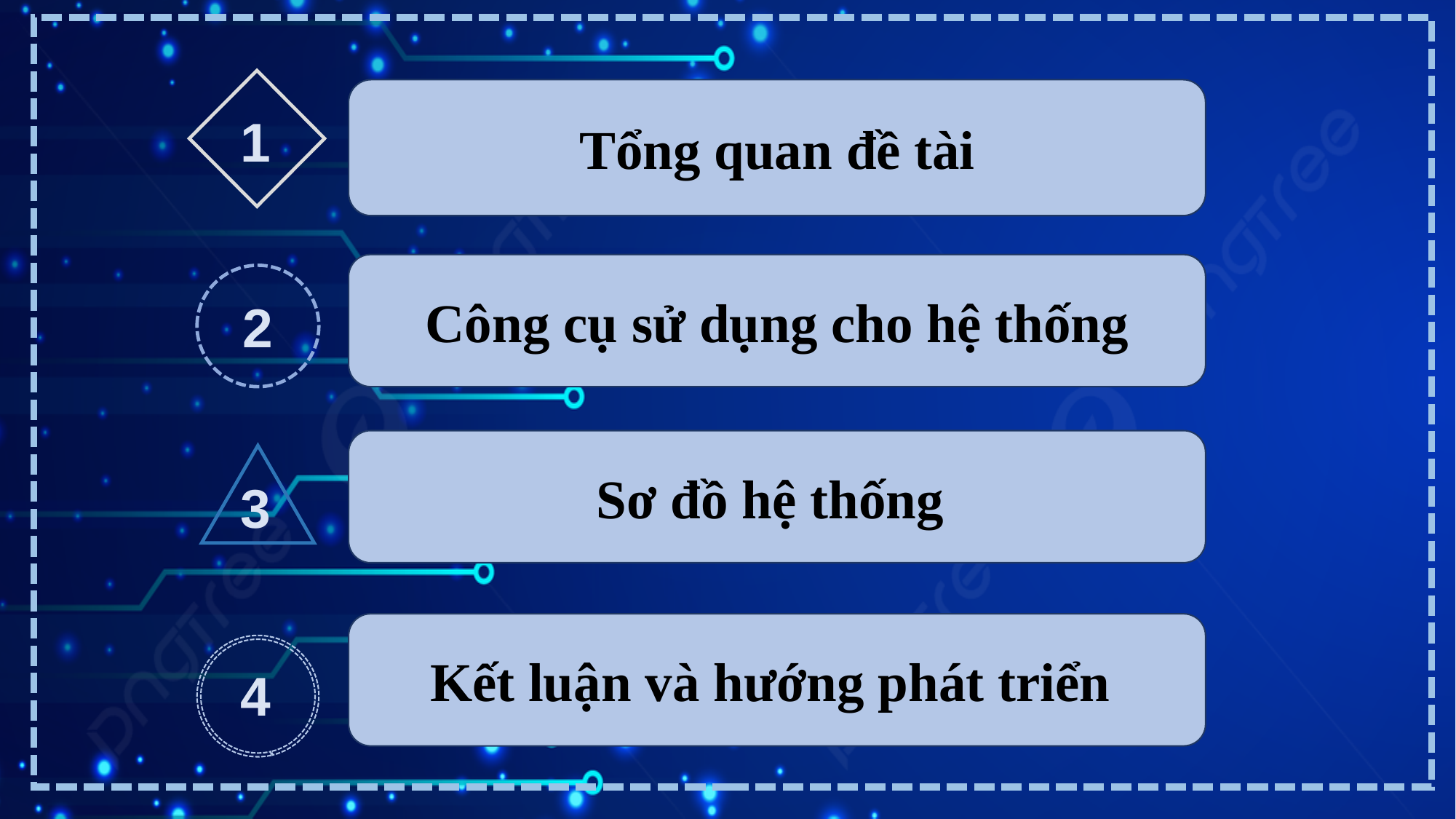

Tổng quan đề tài
1

1
Công cụ sử dụng cho hệ thống

2
NỘI DUNG 1: GHI CHÚ NỘI DUNG
Sơ đồ hệ thống

3
Kết luận và hướng phát triển

4